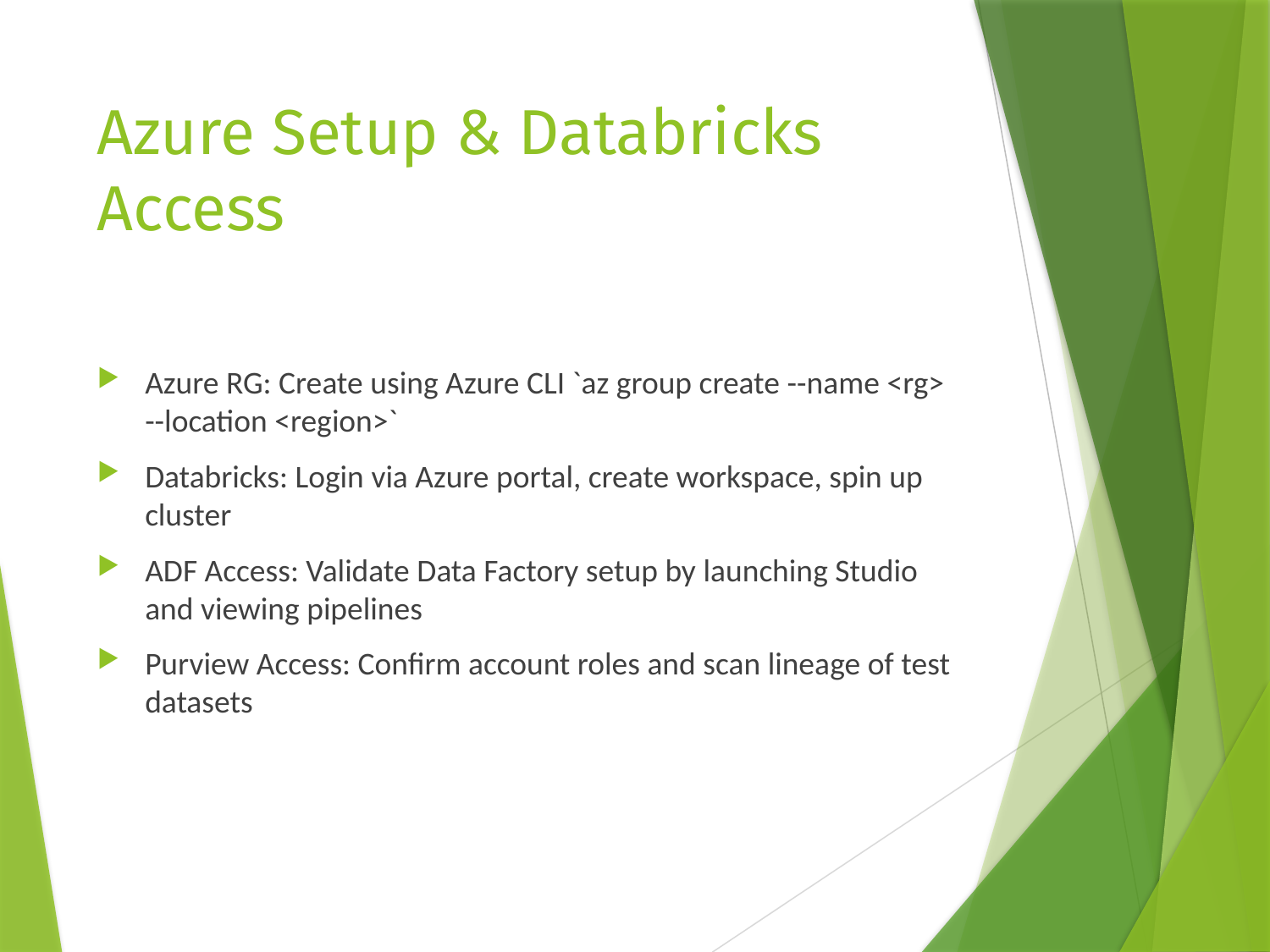

# Azure Setup & Databricks Access

Azure RG: Create using Azure CLI `az group create --name <rg> --location <region>`
Databricks: Login via Azure portal, create workspace, spin up cluster
ADF Access: Validate Data Factory setup by launching Studio and viewing pipelines
Purview Access: Confirm account roles and scan lineage of test datasets